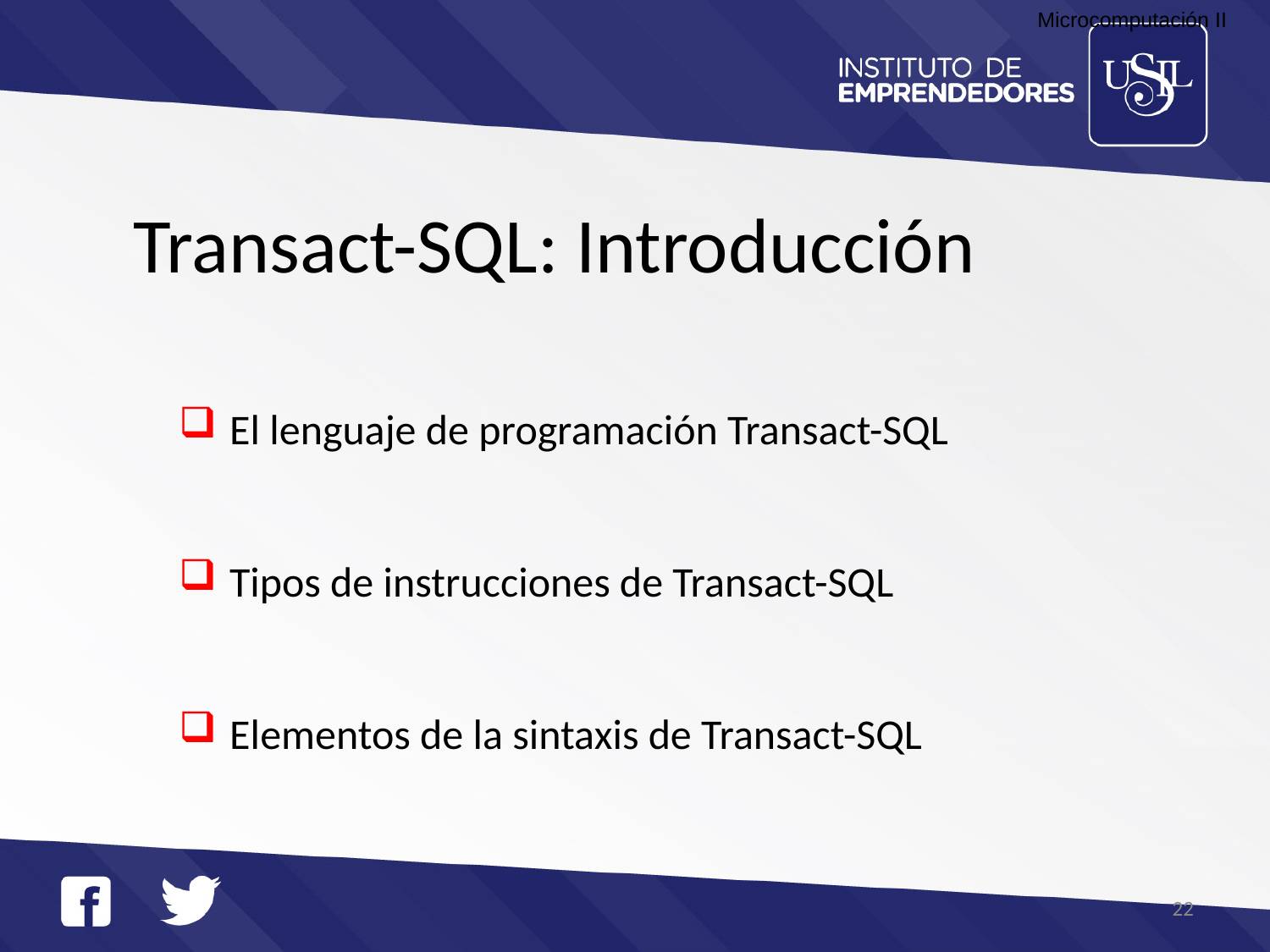

Microcomputación II
Transact-SQL: Introducción
El lenguaje de programación Transact-SQL

Tipos de instrucciones de Transact-SQL

Elementos de la sintaxis de Transact-SQL
22